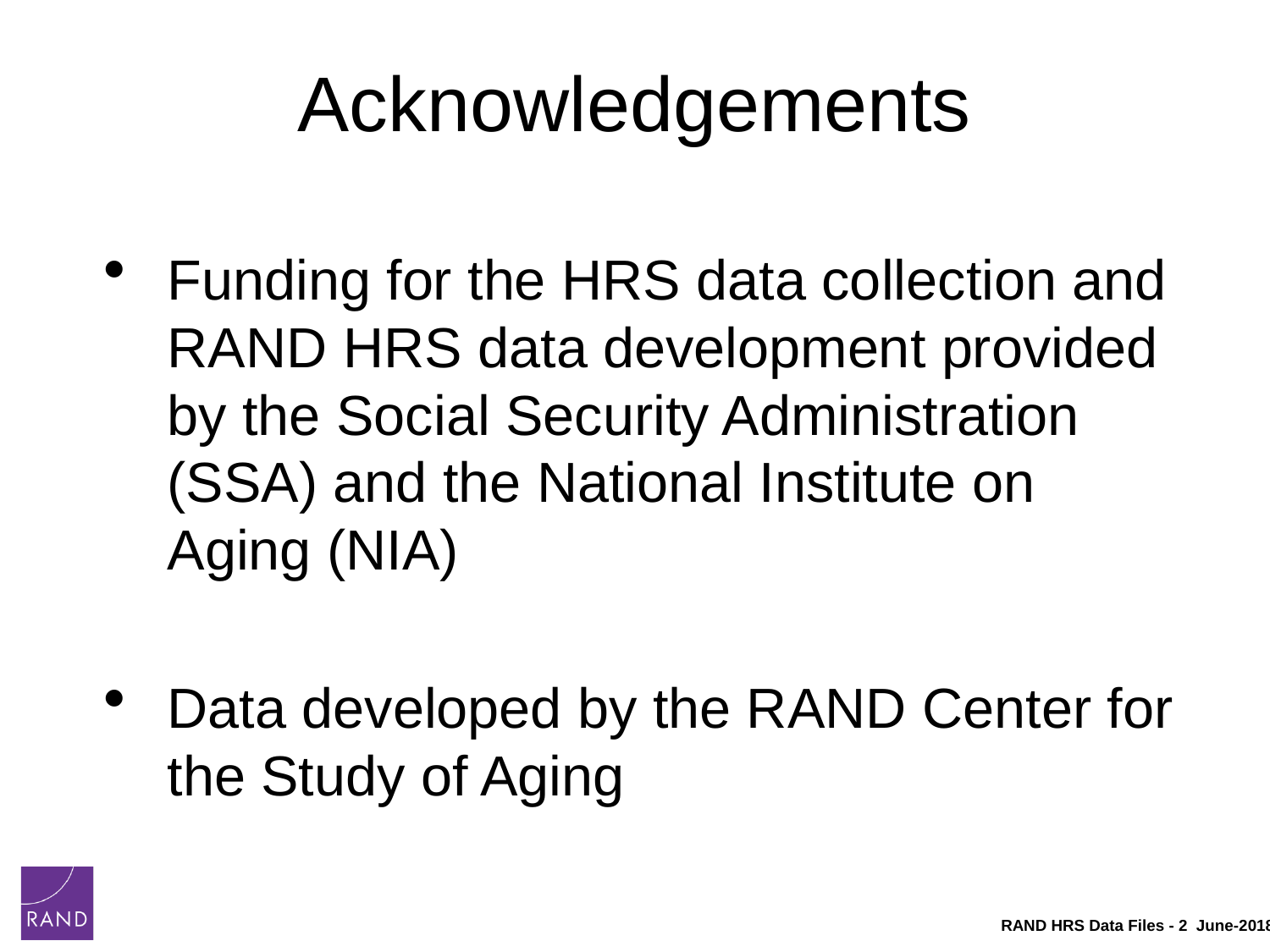

# Acknowledgements
Funding for the HRS data collection and RAND HRS data development provided by the Social Security Administration (SSA) and the National Institute on Aging (NIA)

Data developed by the RAND Center for the Study of Aging